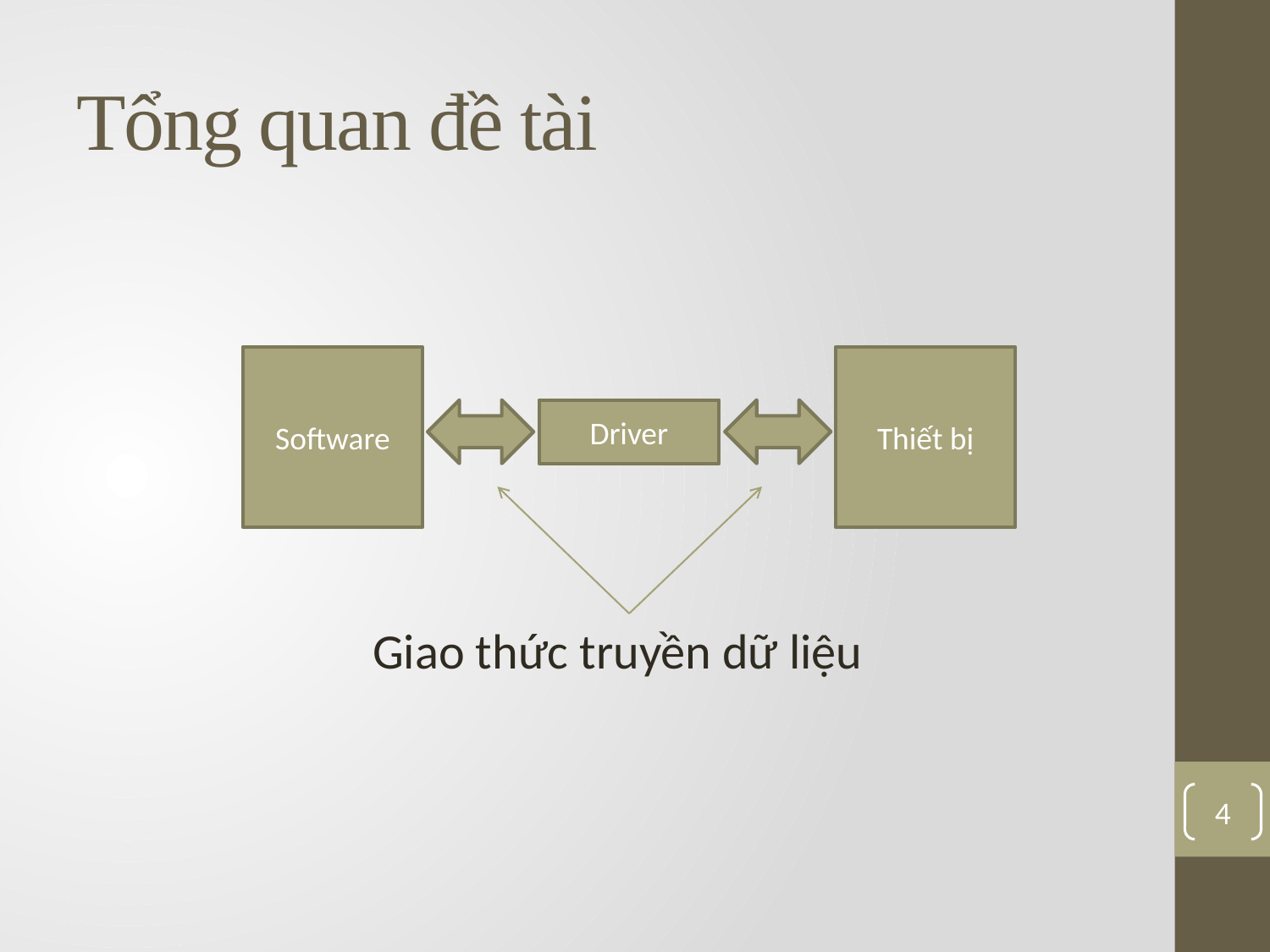

# Tổng quan đề tài
Software
Thiết bị

Driver

Giao thức truyền dữ liệu
4